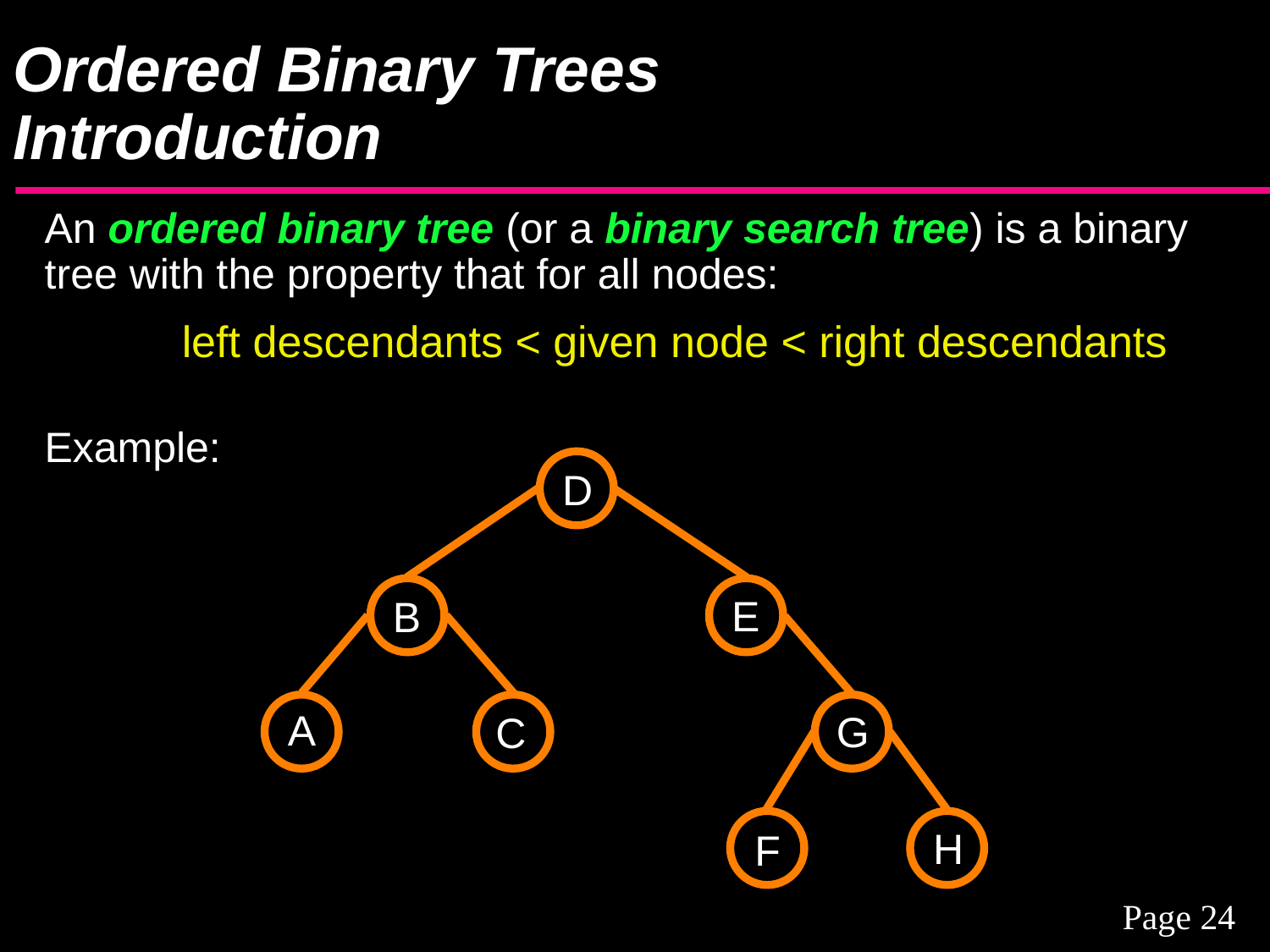

# Ordered Binary Trees Introduction
An ordered binary tree (or a binary search tree) is a binary tree with the property that for all nodes:

Example:

left descendants < given node < right descendants

D

E
B

A
G
C

H
F